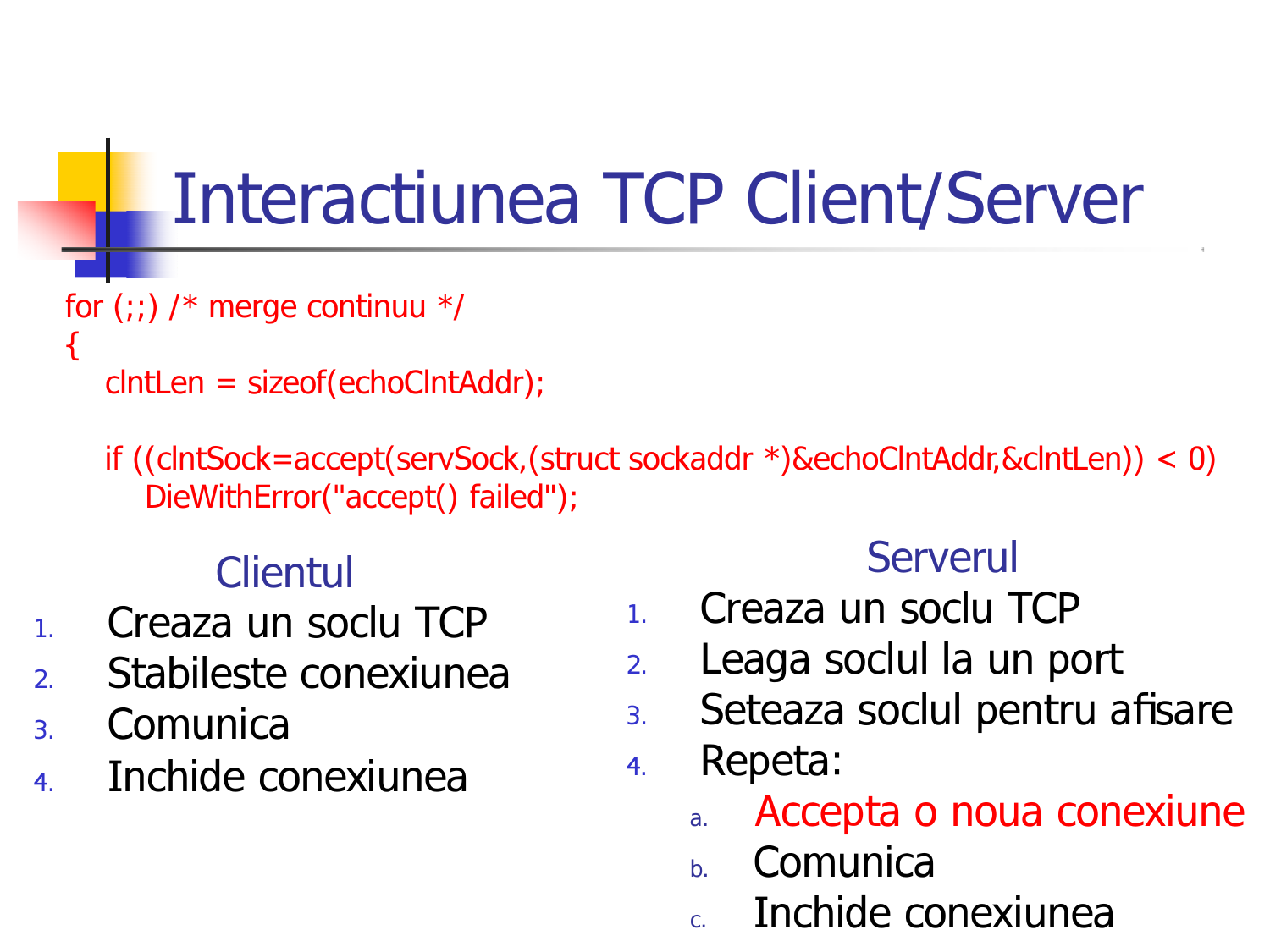

# Interactiunea TCP Client/Server

for (;;) /* merge continuu */
{
clntLen = sizeof(echoClntAddr);
if ((clntSock=accept(servSock,(struct sockaddr *)&echoClntAddr,&clntLen)) < 0)  DieWithError("accept() failed");
Serverul
Clientul
Creaza un soclu TCP
Stabileste conexiunea
Comunica
Inchide conexiunea
Creaza un soclu TCP
Leaga soclul la un port
Seteaza soclul pentru afisare
Repeta:
a.	Accepta o noua conexiune
Comunica
Inchide conexiunea